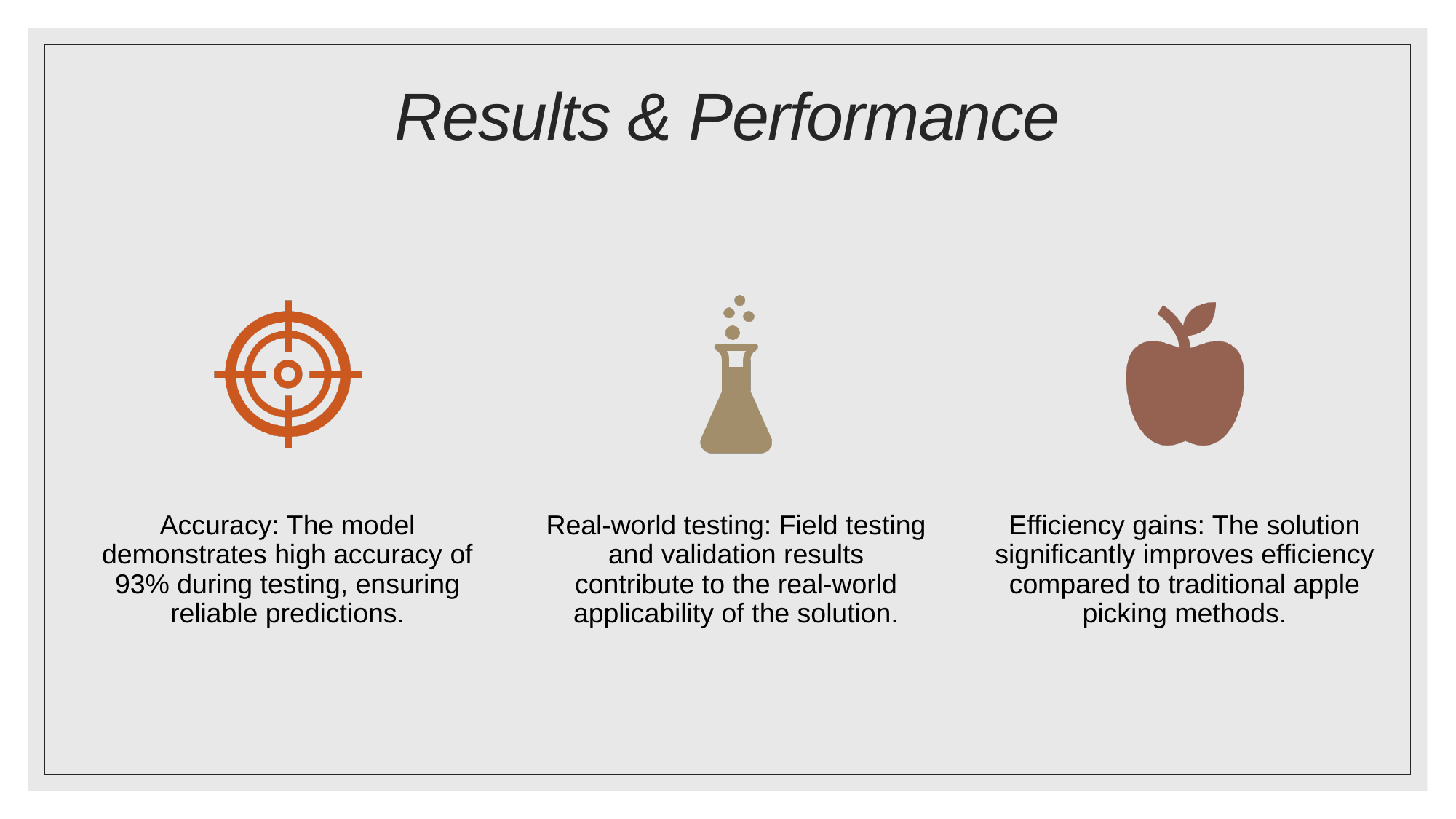

# Results & Performance
Accuracy: The model demonstrates high accuracy of 93% during testing, ensuring reliable predictions.
Real-world testing: Field testing and validation results contribute to the real-world applicability of the solution.
Efficiency gains: The solution significantly improves efficiency compared to traditional apple picking methods.